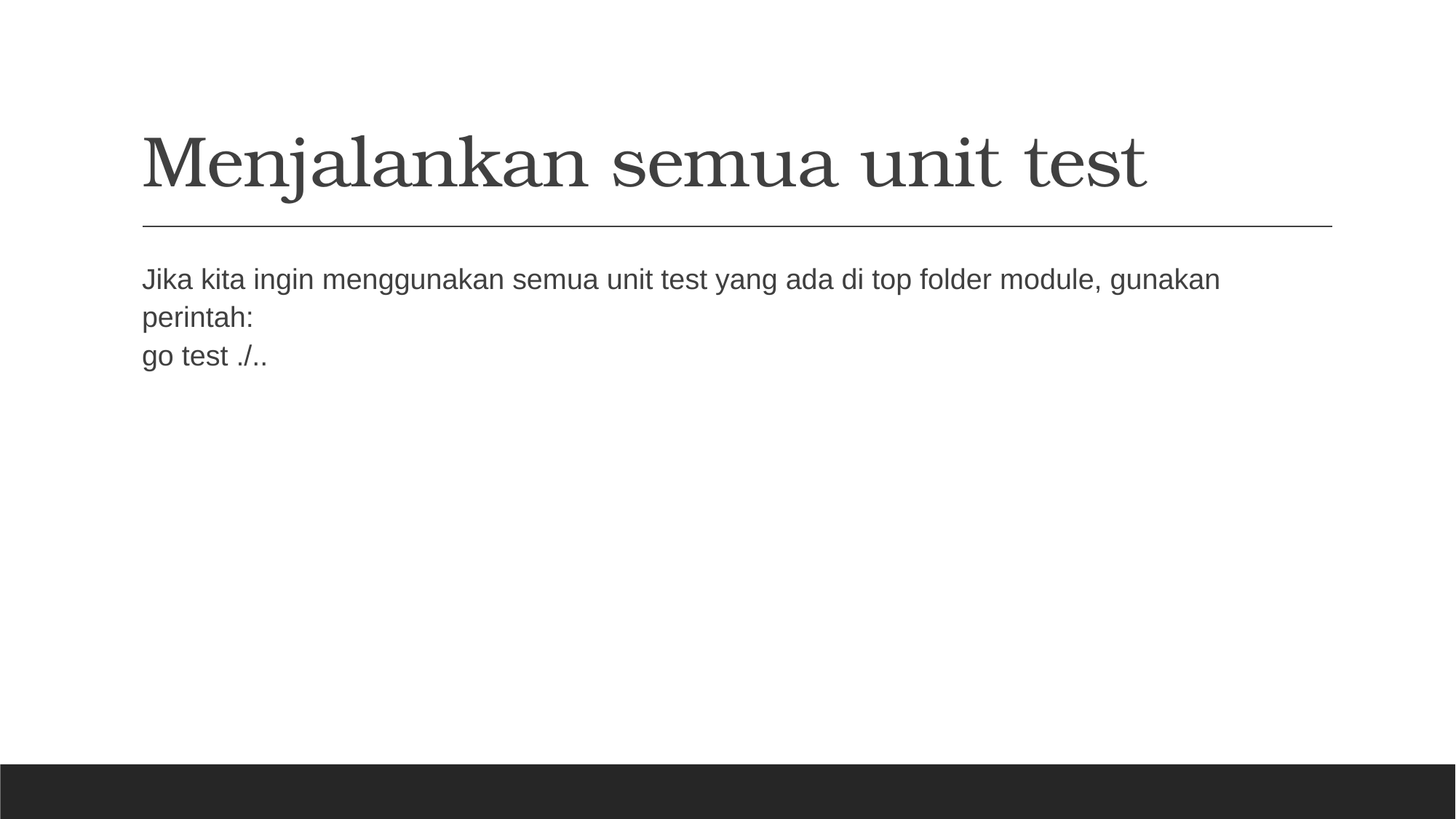

# Menjalankan semua unit test
Jika kita ingin menggunakan semua unit test yang ada di top folder module, gunakan perintah:
go test ./..